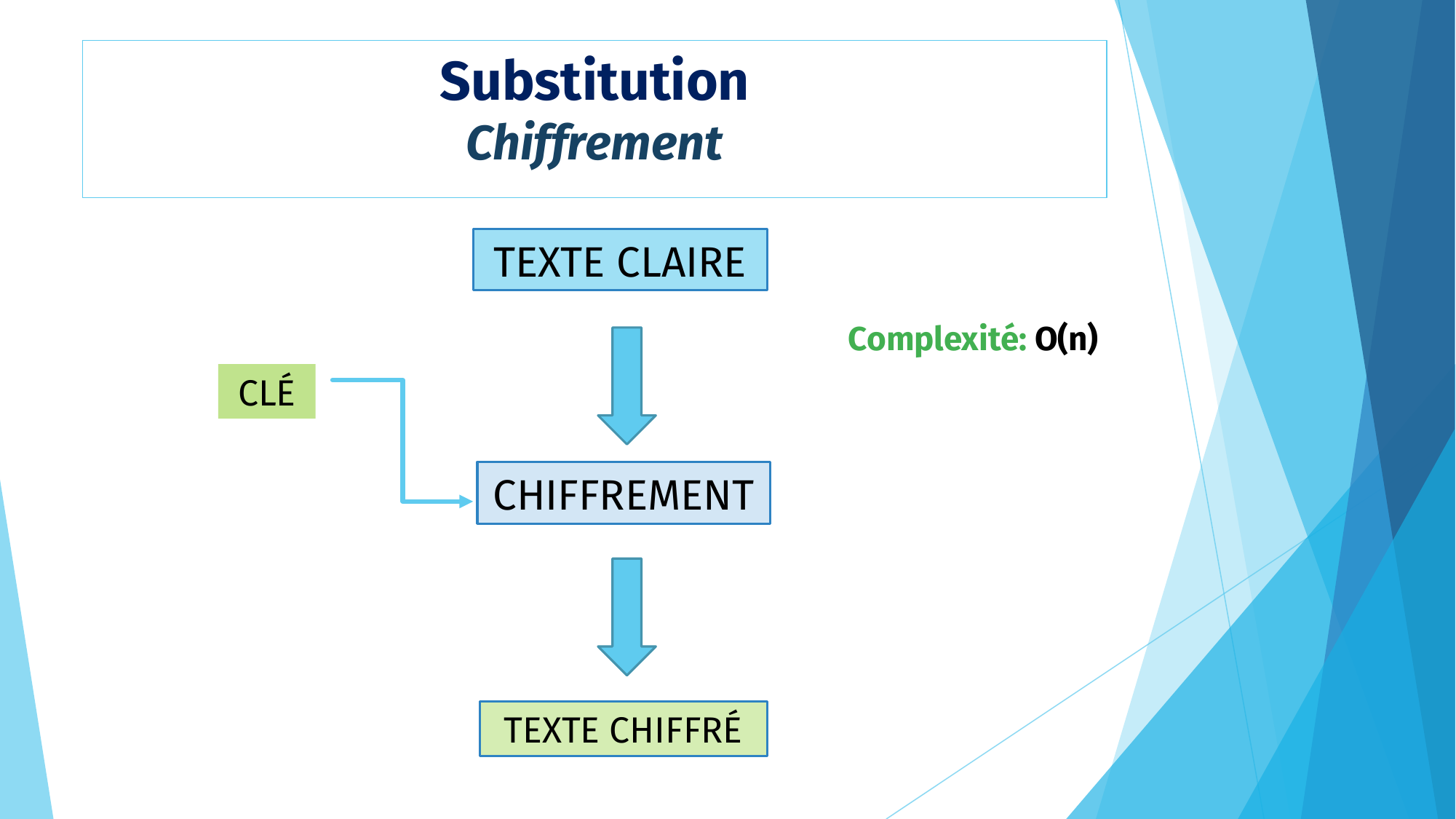

Substitution
Chiffrement

TEXTE CLAIRE
Complexité: O(n)

CLÉ

CHIFFREMENT

TEXTE CHIFFRÉ
13